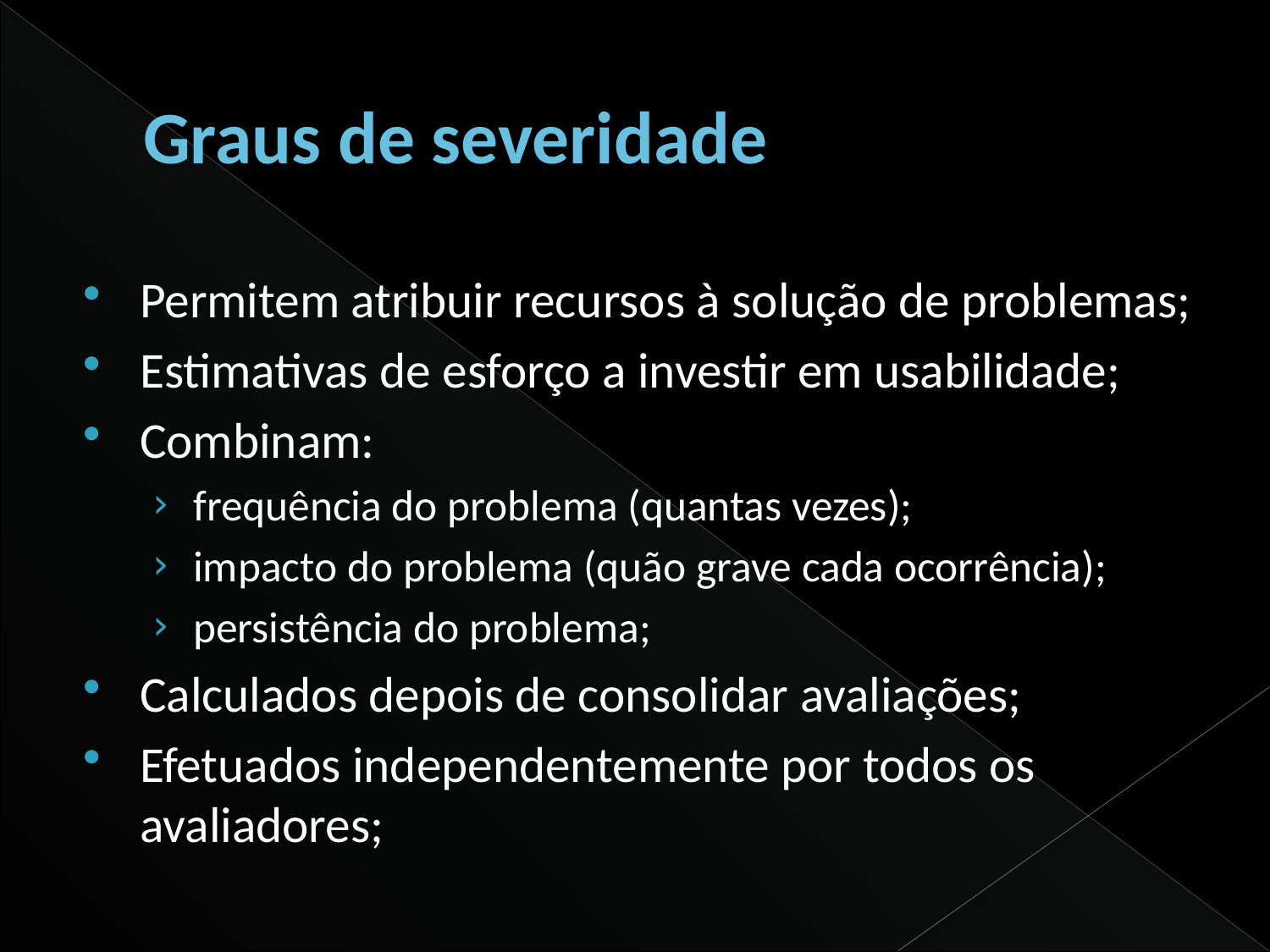

# Graus de severidade
Permitem atribuir recursos à solução de problemas;
Estimativas de esforço a investir em usabilidade;
Combinam:
frequência do problema (quantas vezes);
impacto do problema (quão grave cada ocorrência);
persistência do problema;
Calculados depois de consolidar avaliações;
Efetuados independentemente por todos os avaliadores;